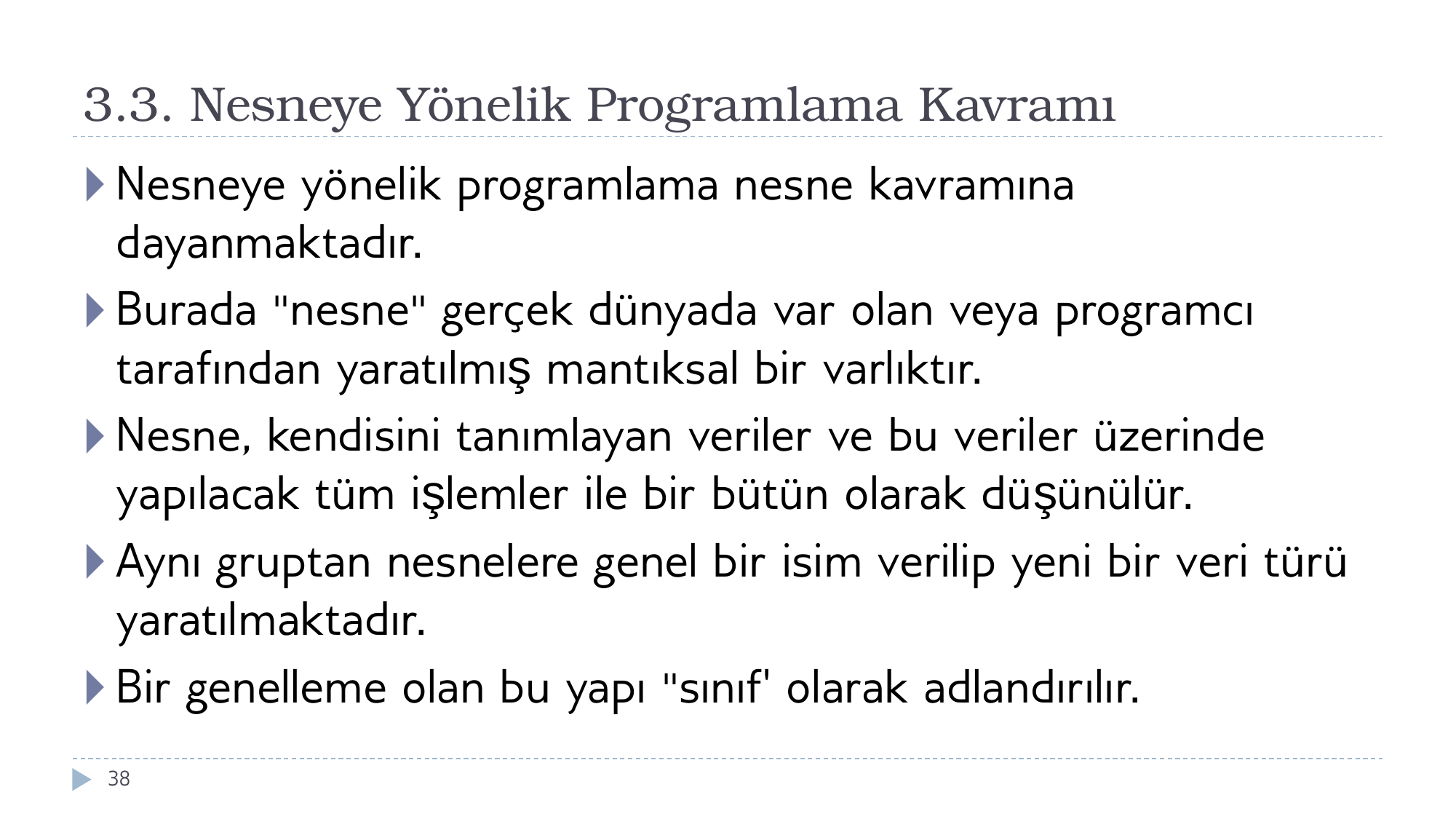

# 3.3. Nesneye Yönelik Programlama Kavramı
Nesneye yönelik programlama nesne kavramına dayanmaktadır.
Burada "nesne" ger­çek dünyada var olan veya programcı tarafından yaratılmış mantıksal bir varlıktır.
Nes­ne, kendisini tanımlayan veriler ve bu veriler üzerinde yapılacak tüm işlemler ile bir bütün olarak düşünülür.
Aynı gruptan nesnelere genel bir isim verilip yeni bir veri türü yaratılmaktadır.
Bir genelleme olan bu yapı "sınıf' olarak adlandırılır.
38